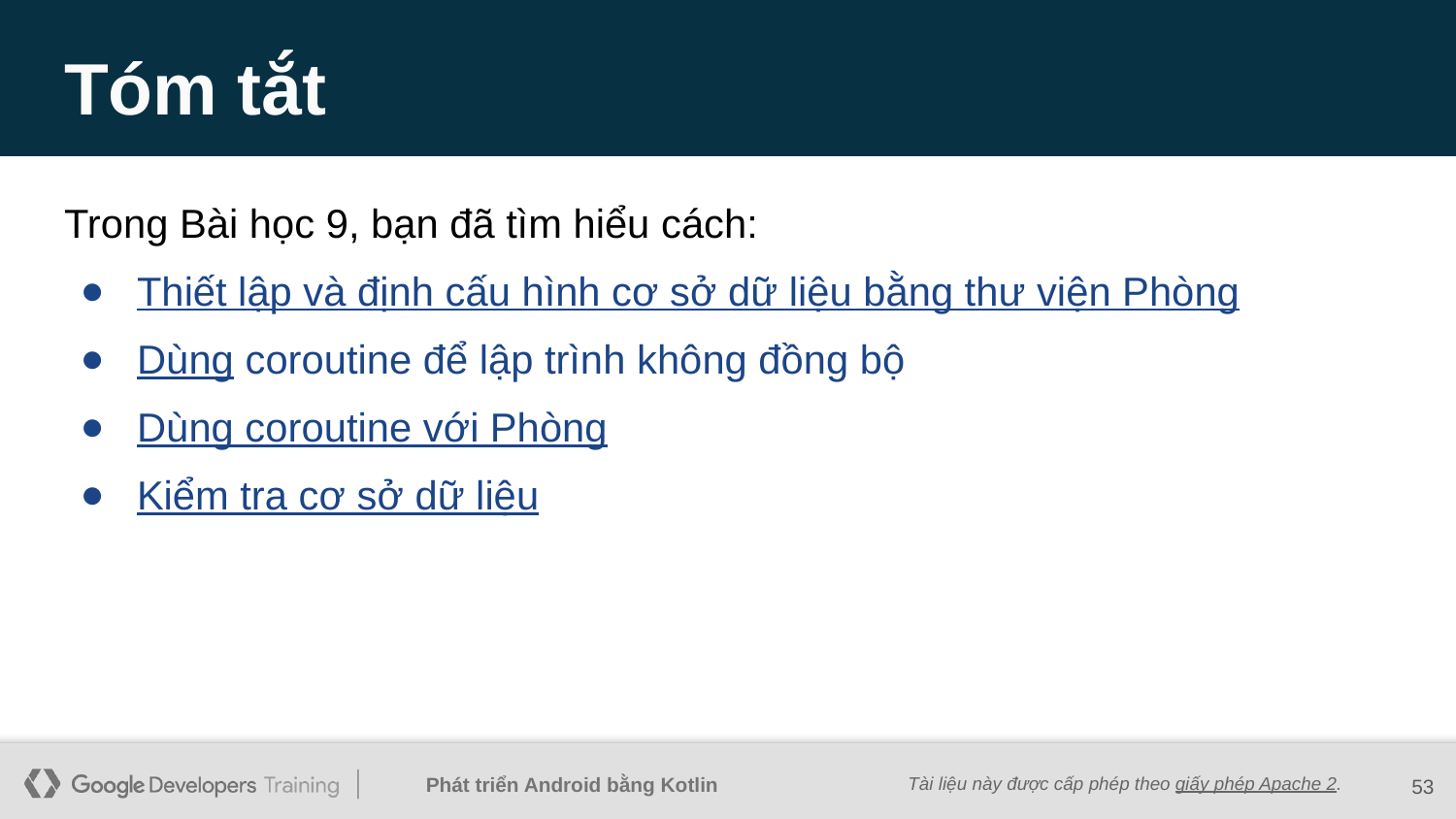

# Tóm tắt
Trong Bài học 9, bạn đã tìm hiểu cách:
Thiết lập và định cấu hình cơ sở dữ liệu bằng thư viện Phòng
Dùng coroutine để lập trình không đồng bộ
Dùng coroutine với Phòng
Kiểm tra cơ sở dữ liệu
53